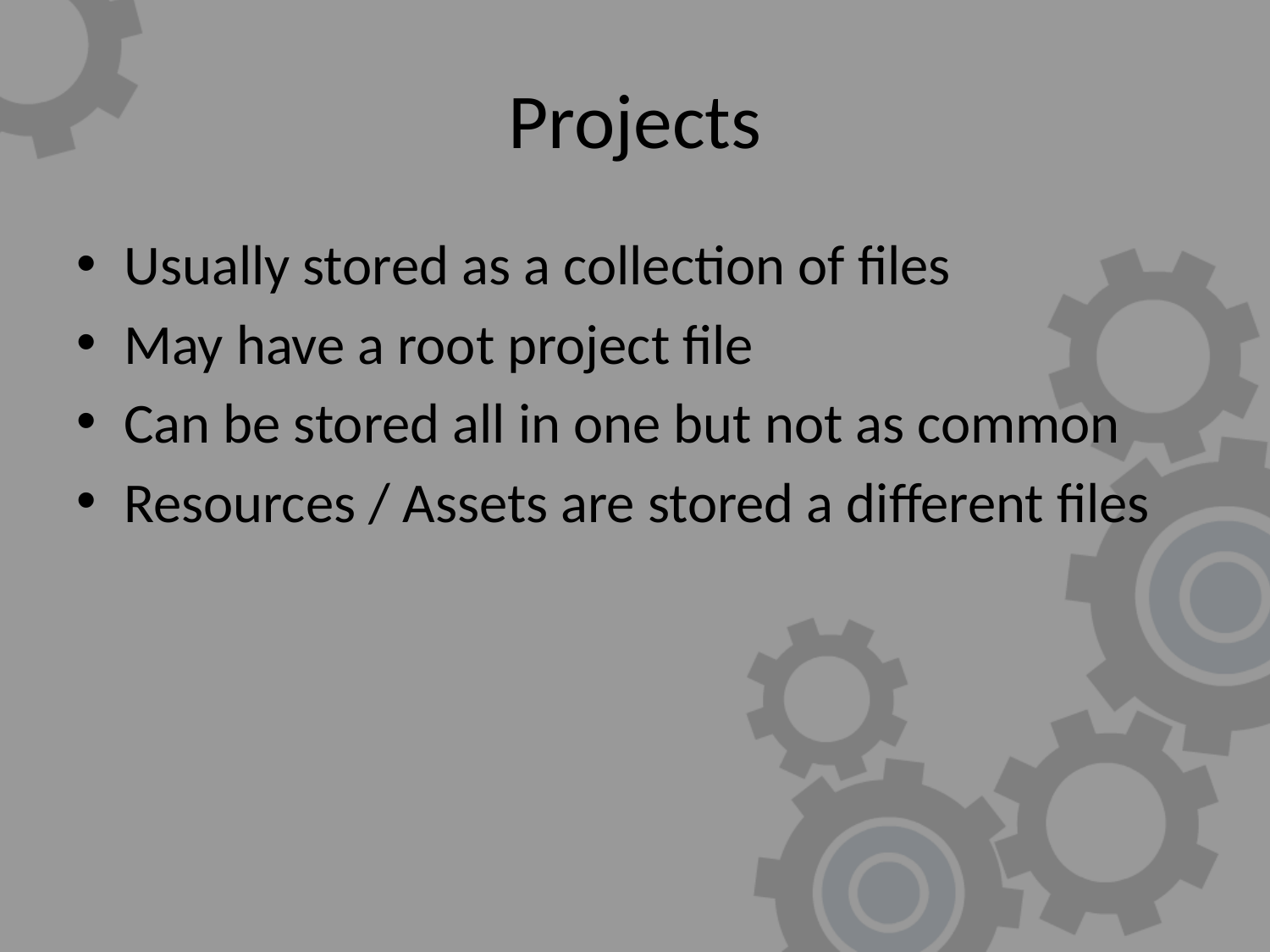

# Projects
Usually stored as a collection of files
May have a root project file
Can be stored all in one but not as common
Resources / Assets are stored a different files